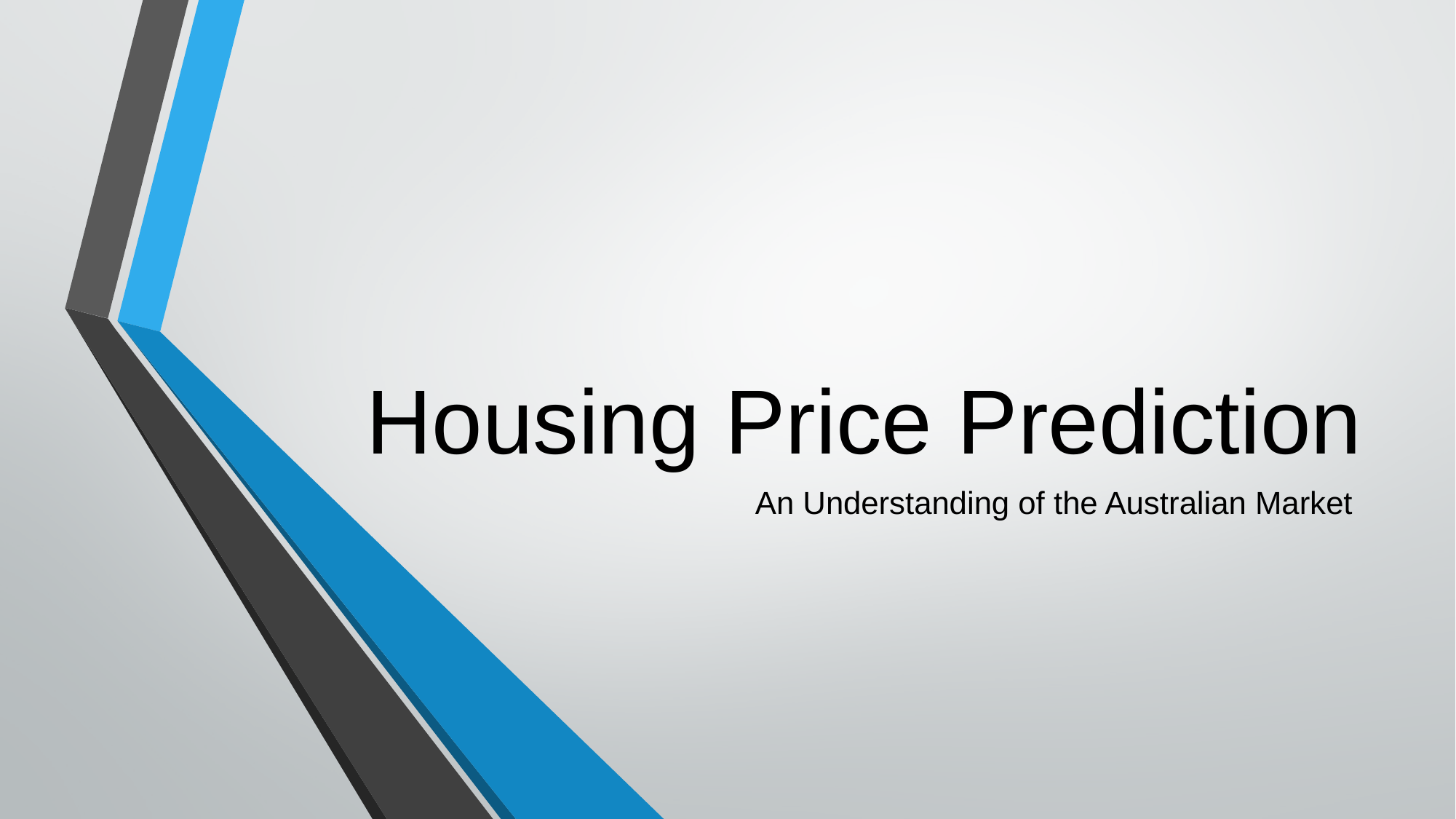

# Housing Price Prediction
An Understanding of the Australian Market